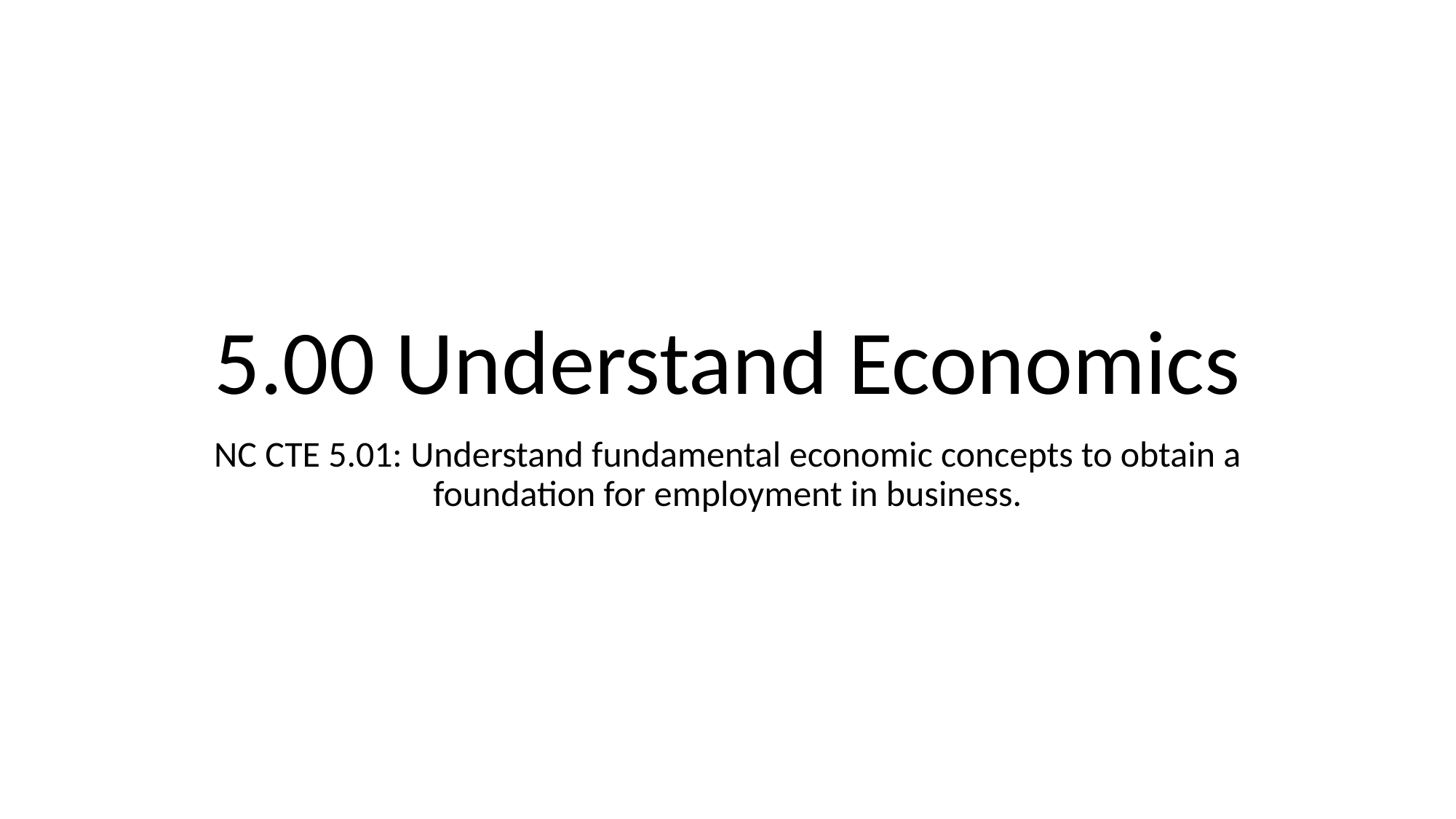

# 5.00 Understand Economics
NC CTE 5.01: Understand fundamental economic concepts to obtain a foundation for employment in business.